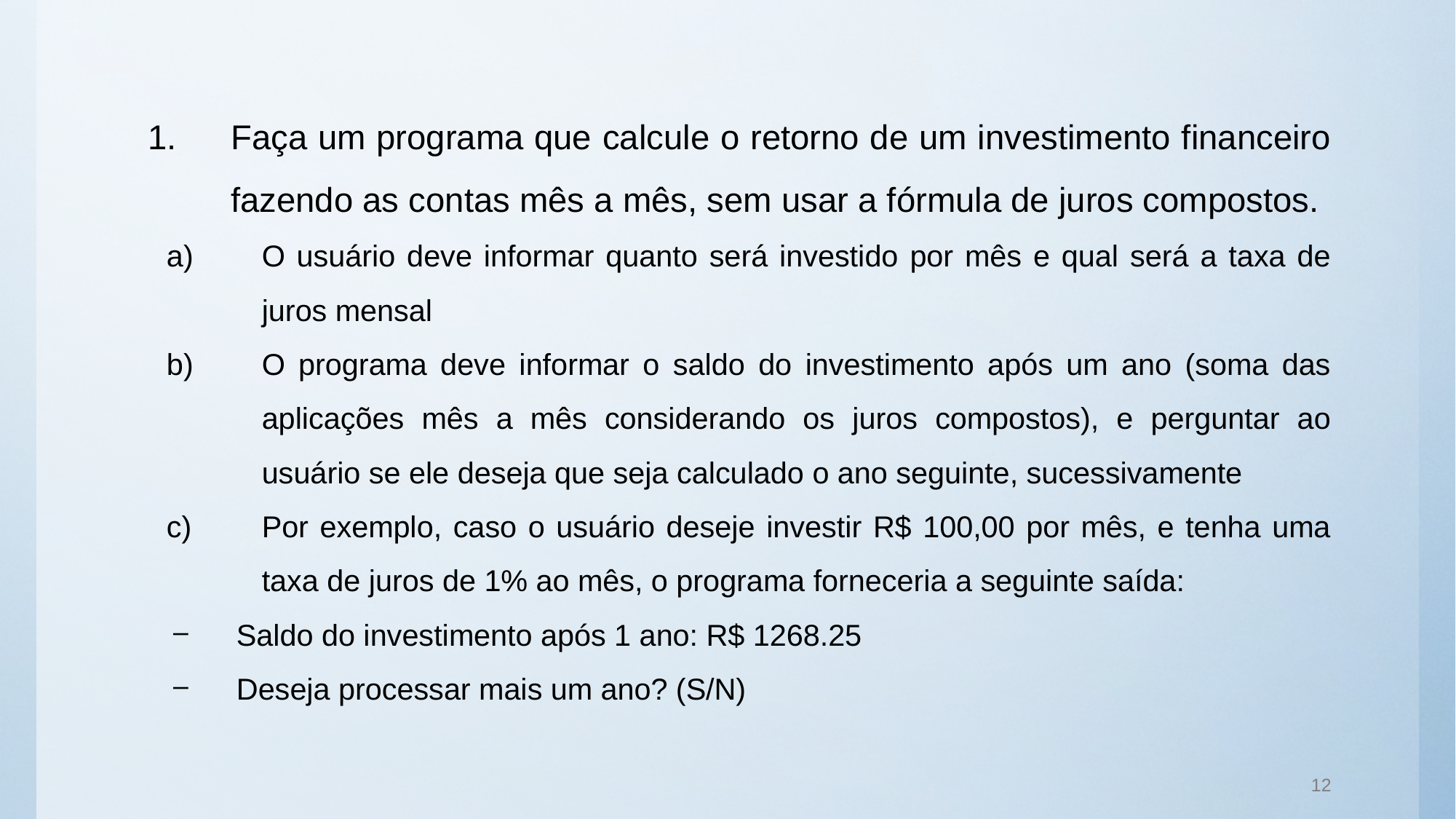

Faça um programa que calcule o retorno de um investimento financeiro fazendo as contas mês a mês, sem usar a fórmula de juros compostos.
O usuário deve informar quanto será investido por mês e qual será a taxa de juros mensal
O programa deve informar o saldo do investimento após um ano (soma das aplicações mês a mês considerando os juros compostos), e perguntar ao usuário se ele deseja que seja calculado o ano seguinte, sucessivamente
Por exemplo, caso o usuário deseje investir R$ 100,00 por mês, e tenha uma taxa de juros de 1% ao mês, o programa forneceria a seguinte saída:
Saldo do investimento após 1 ano: R$ 1268.25
Deseja processar mais um ano? (S/N)
12